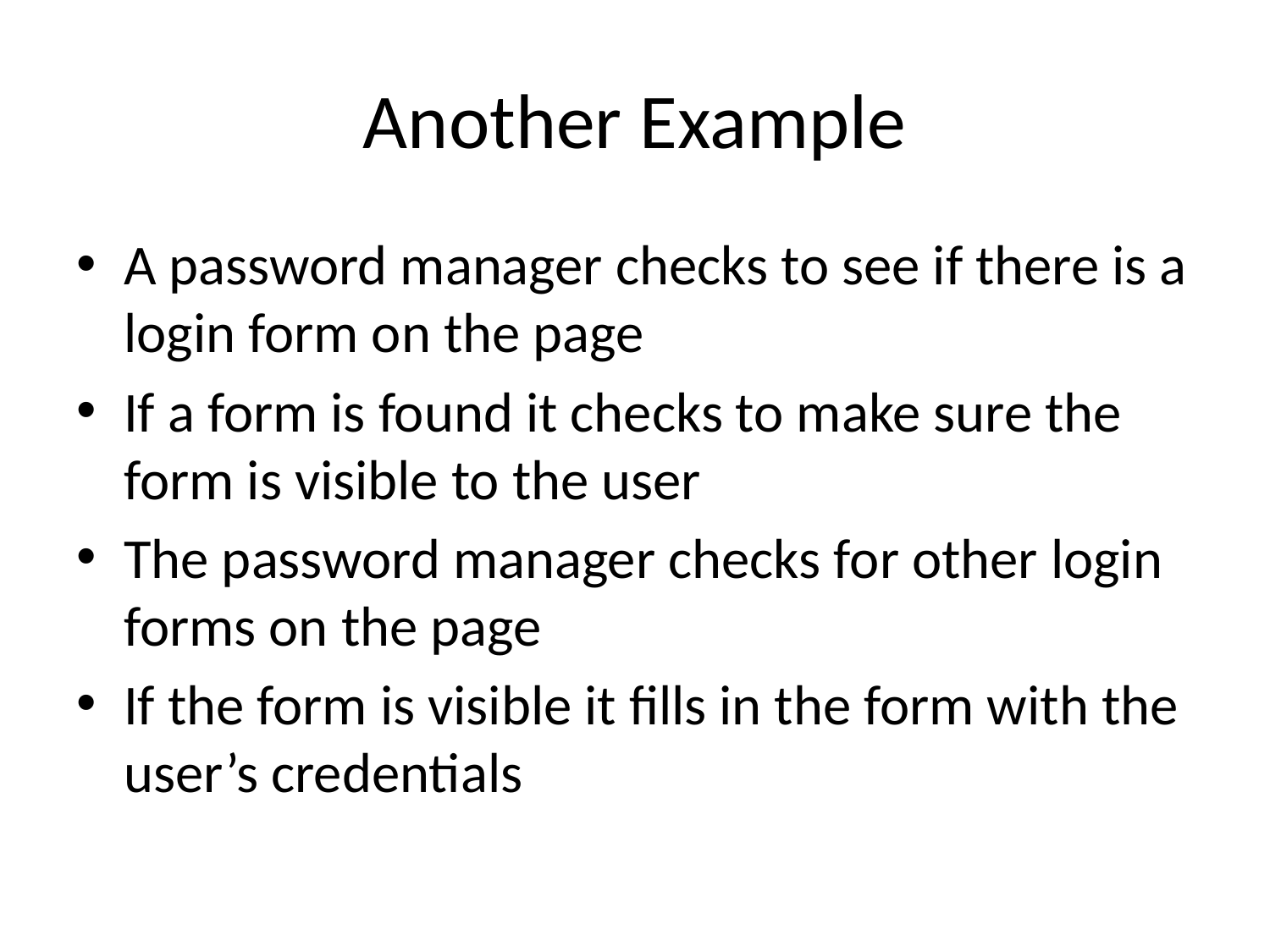

# Another Example
A password manager checks to see if there is a login form on the page
If a form is found it checks to make sure the form is visible to the user
The password manager checks for other login forms on the page
If the form is visible it fills in the form with the user’s credentials